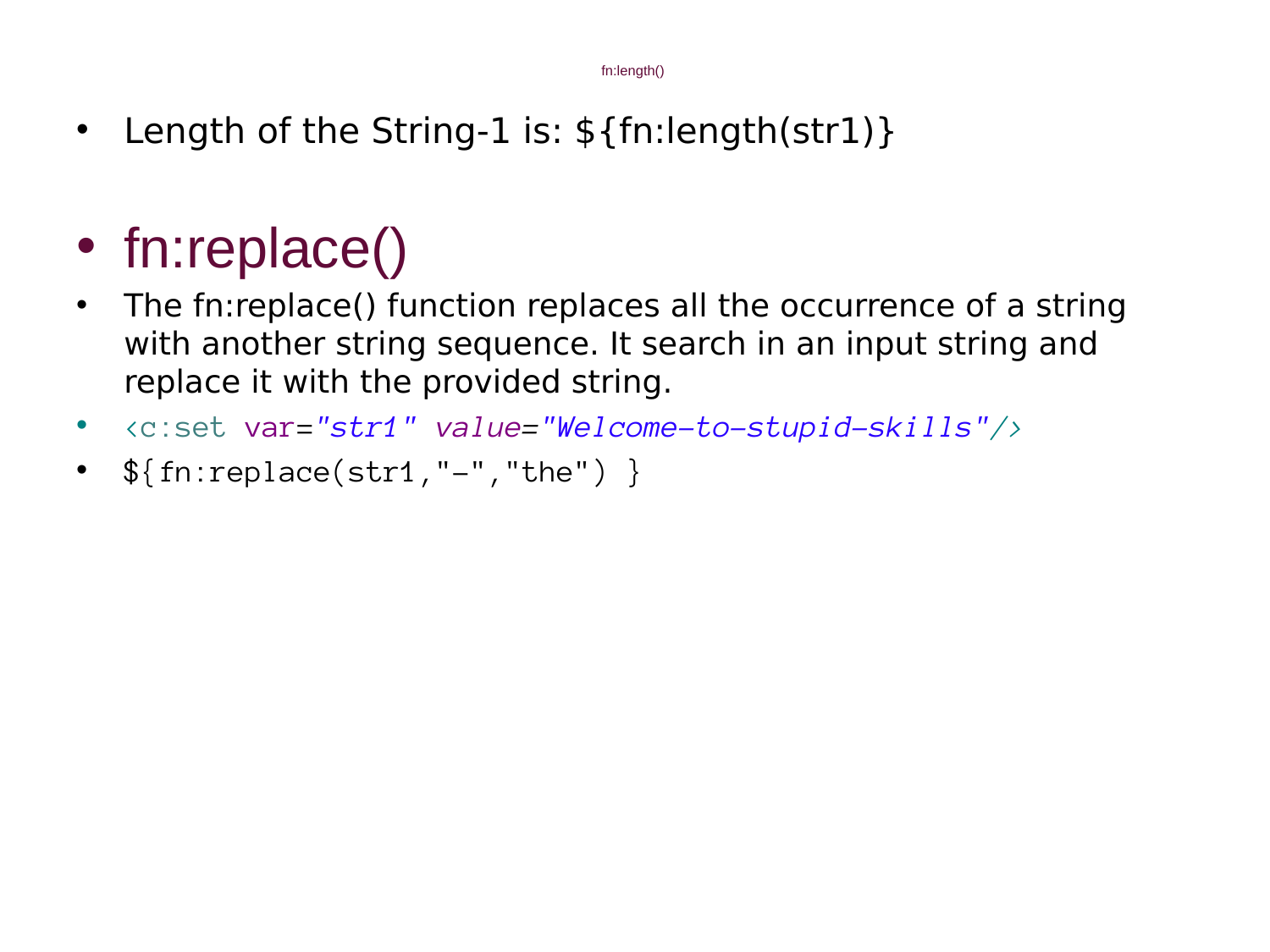

# fn:length()
Length of the String-1 is: ${fn:length(str1)}

fn:replace()
The fn:replace() function replaces all the occurrence of a string with another string sequence. It search in an input string and replace it with the provided string.
<c:set var="str1" value="Welcome-to-stupid-skills"/>
${fn:replace(str1,"-","the") }